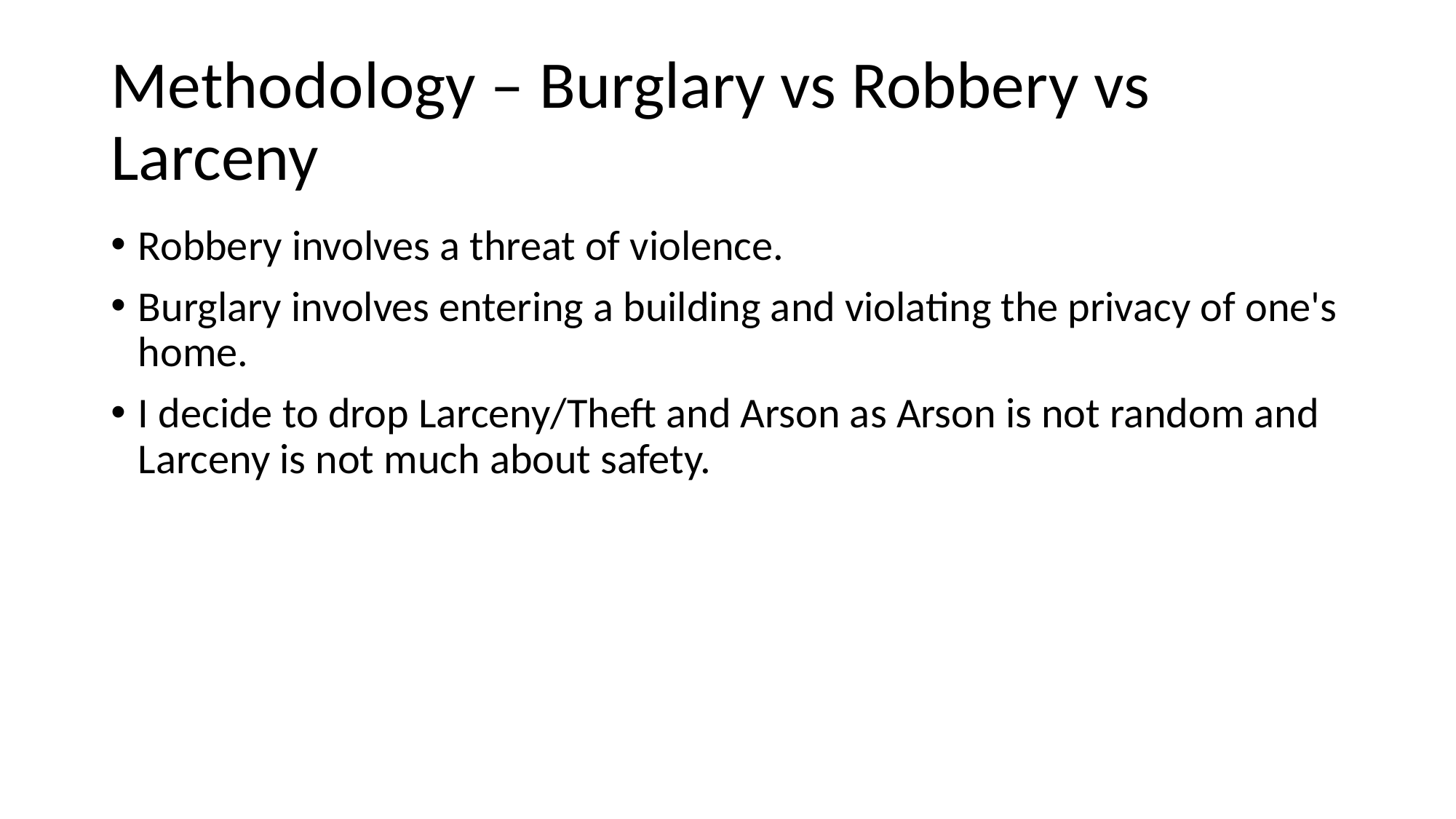

# Methodology – Burglary vs Robbery vs Larceny
Robbery involves a threat of violence.
Burglary involves entering a building and violating the privacy of one's home.
I decide to drop Larceny/Theft and Arson as Arson is not random and Larceny is not much about safety.